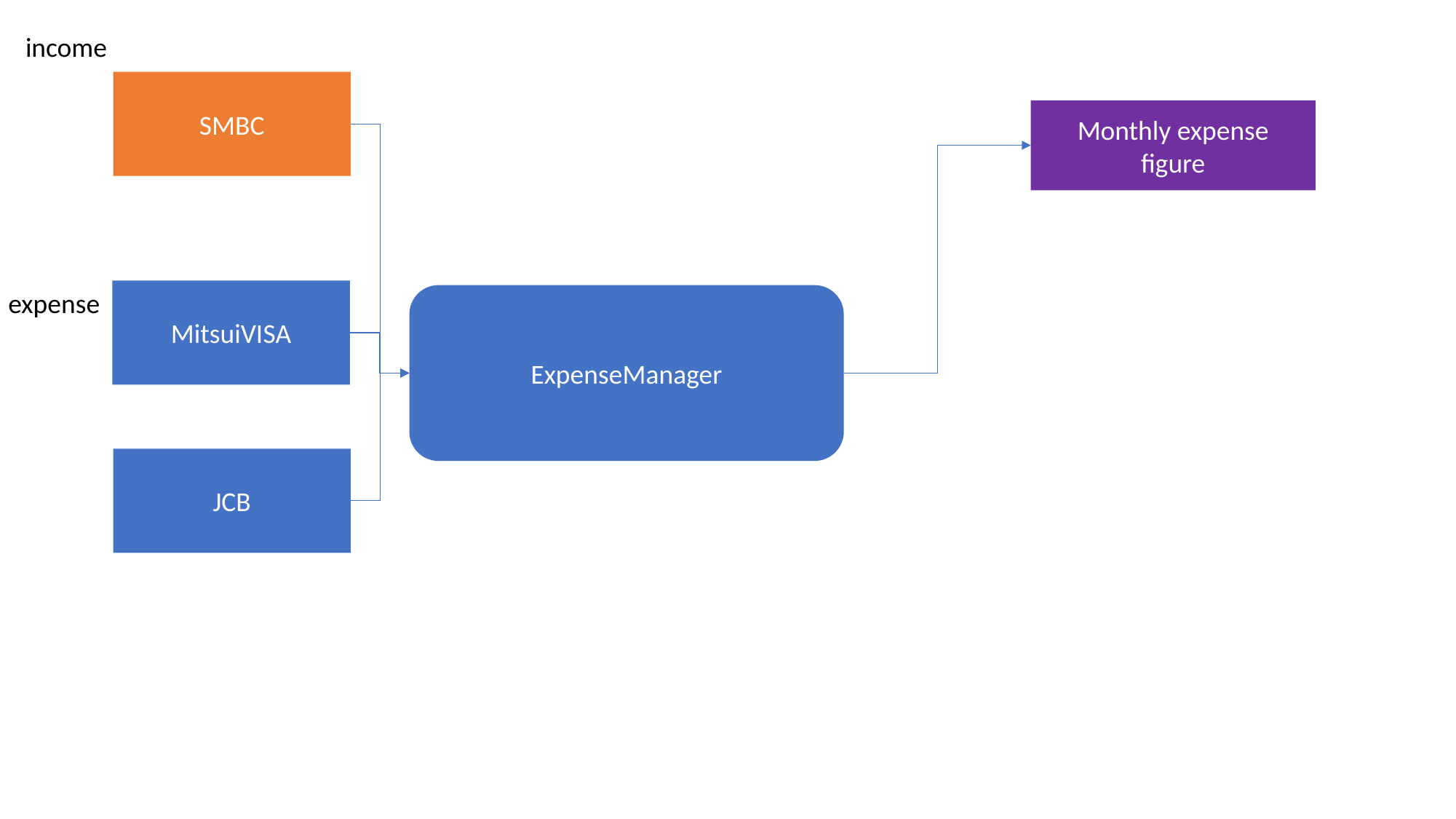

income
SMBC
Monthly expense
figure
expense
MitsuiVISA
ExpenseManager
JCB